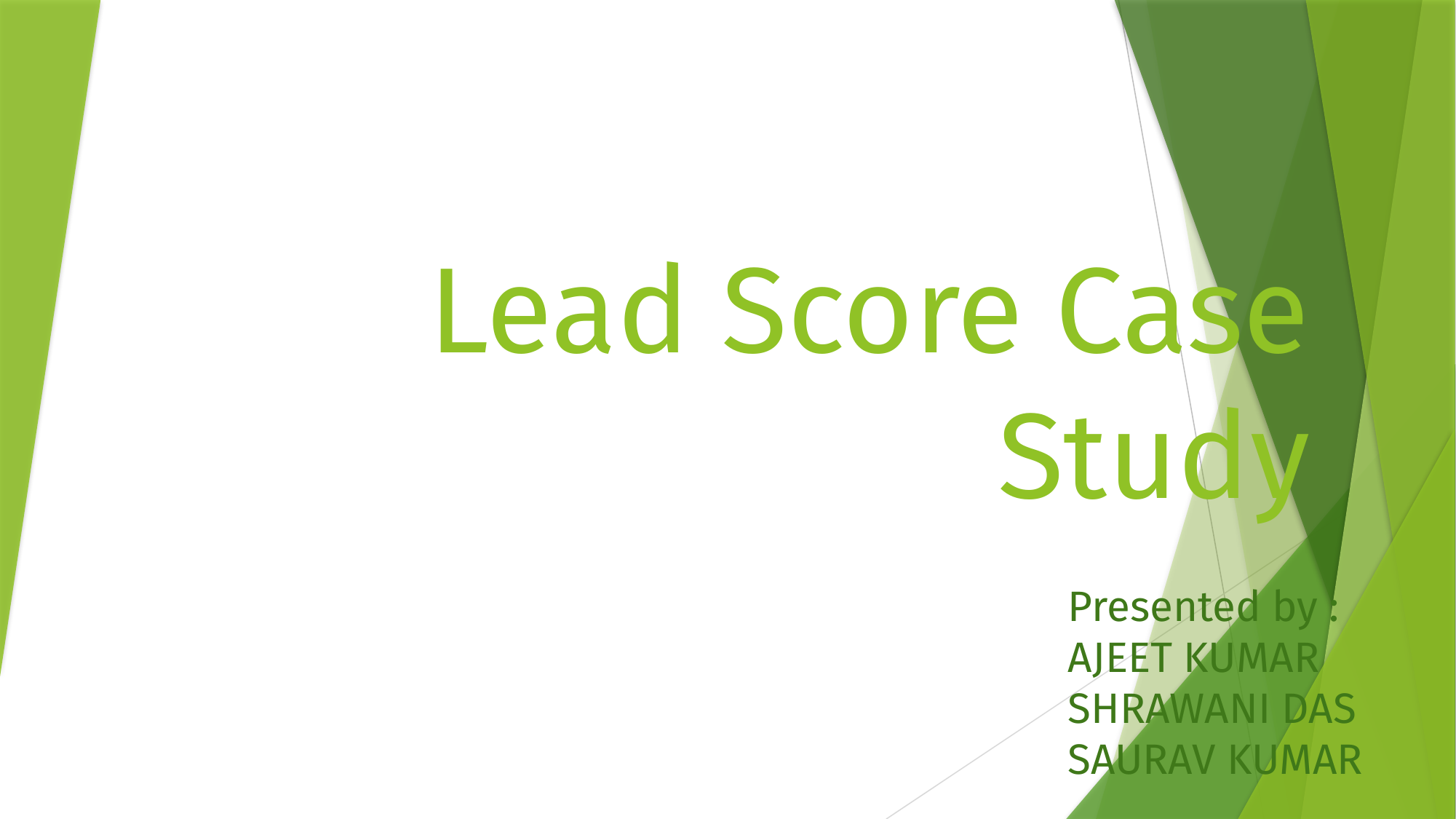

# Lead Score Case Study
Presented by :
AJEET KUMAR
SHRAWANI DAS
SAURAV KUMAR